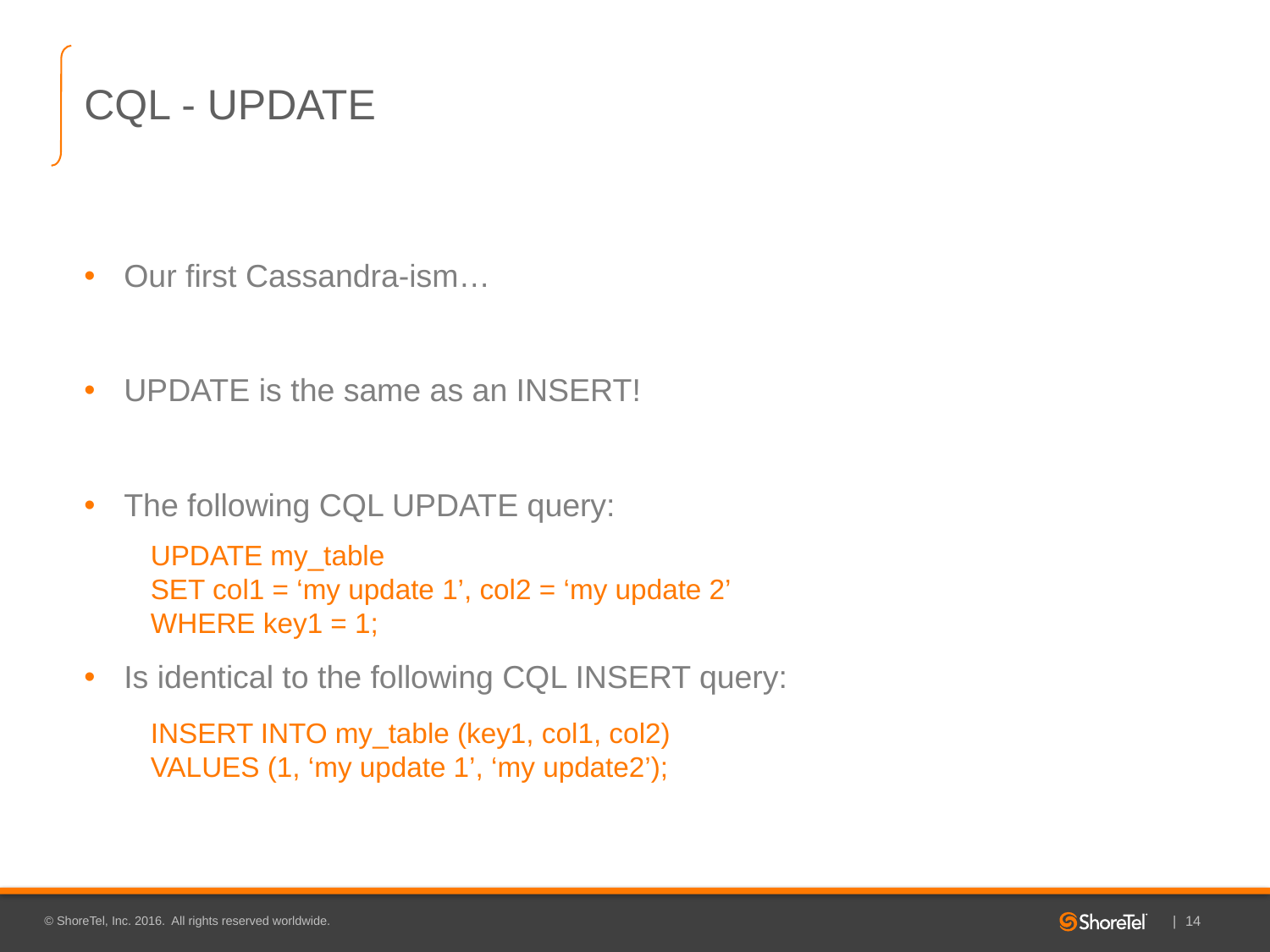

# CQL - UPDATE
Our first Cassandra-ism…

UPDATE is the same as an INSERT!

The following CQL UPDATE query:

Is identical to the following CQL INSERT query:

UPDATE my_table
SET col1 = ‘my update 1’, col2 = ‘my update 2’
WHERE key1 = 1;
INSERT INTO my_table (key1, col1, col2)
VALUES (1, ‘my update 1’, ‘my update2’);